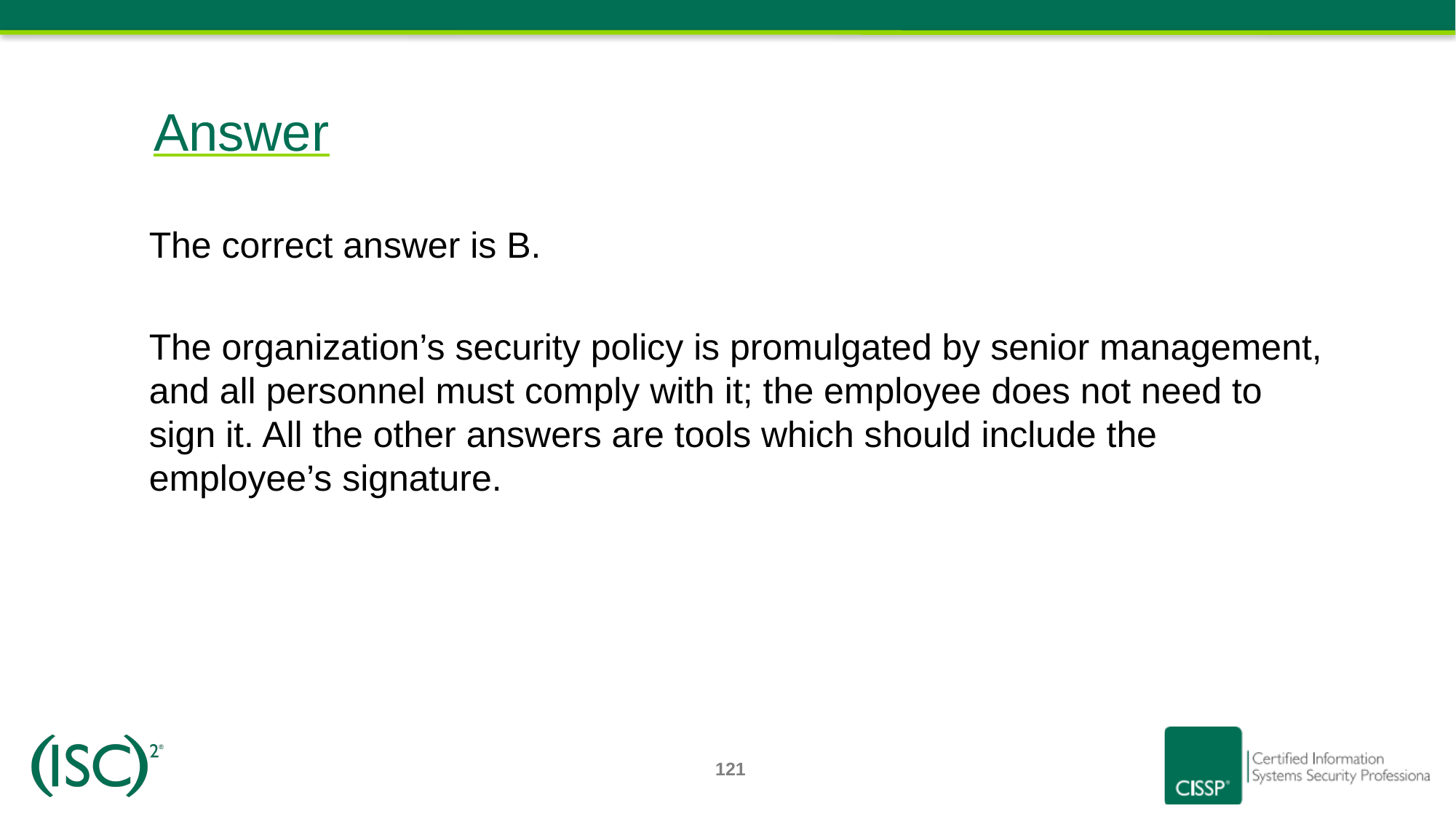

# Answer
The correct answer is B.

The organization’s security policy is promulgated by senior management, and all personnel must comply with it; the employee does not need to sign it. All the other answers are tools which should include the employee’s signature.